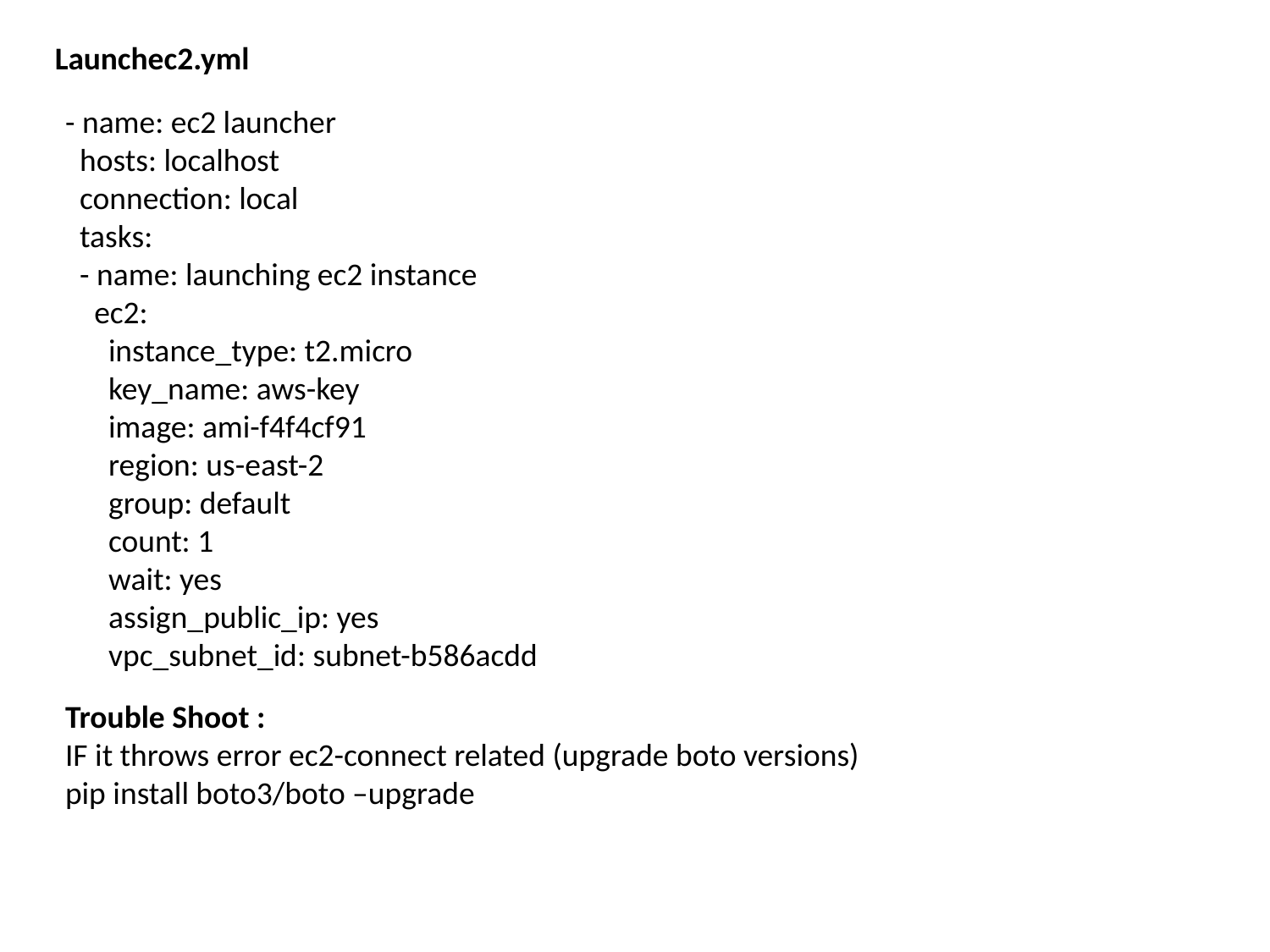

Launchec2.yml
- name: ec2 launcher
  hosts: localhost
  connection: local
  tasks:
  - name: launching ec2 instance
    ec2:
      instance_type: t2.micro
      key_name: aws-key
      image: ami-f4f4cf91
      region: us-east-2
      group: default
      count: 1
      wait: yes
      assign_public_ip: yes
      vpc_subnet_id: subnet-b586acdd
Trouble Shoot :
IF it throws error ec2-connect related (upgrade boto versions)
pip install boto3/boto –upgrade